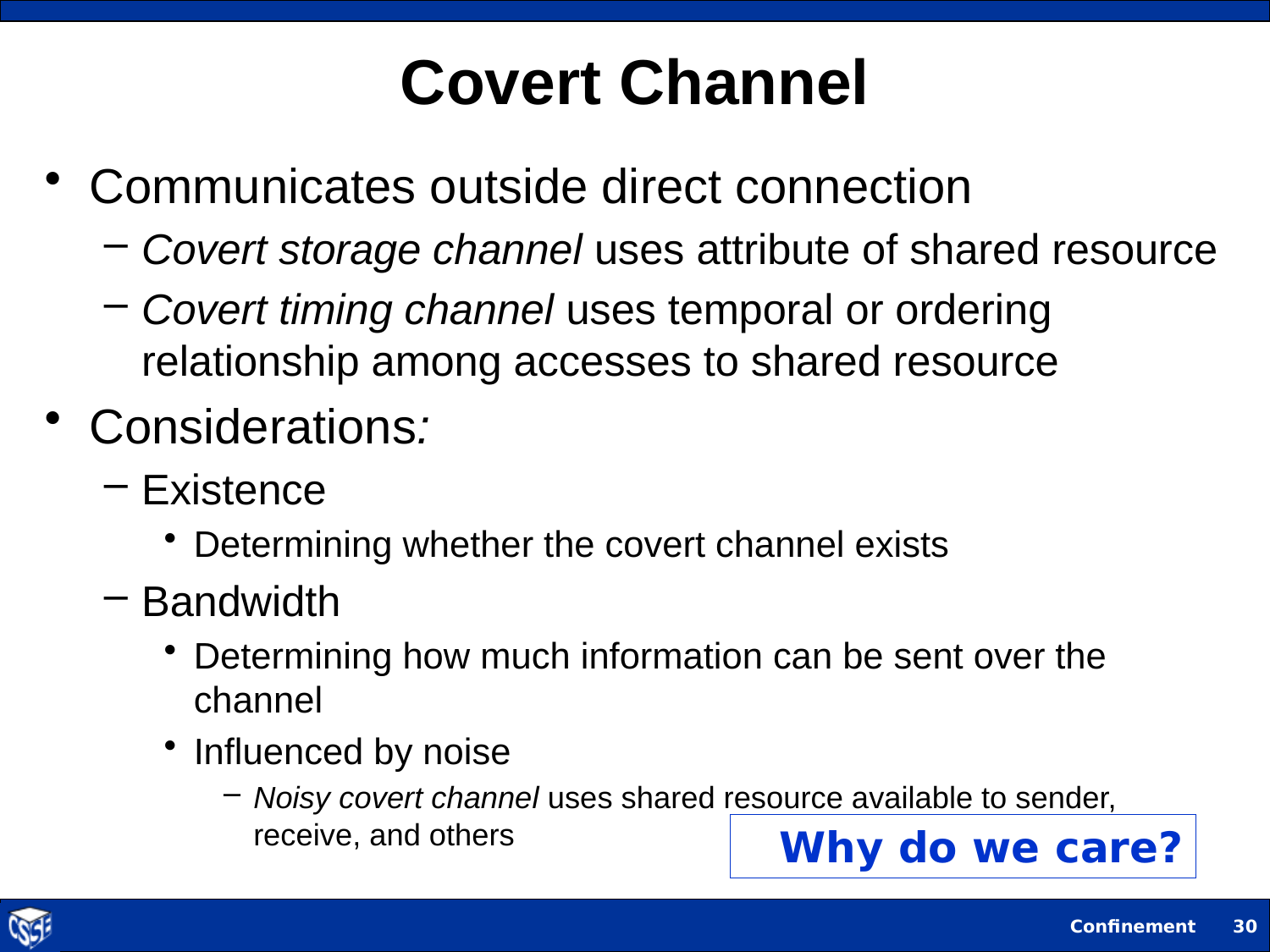

# Covert Channel
Communicates outside direct connection
Covert storage channel uses attribute of shared resource
Covert timing channel uses temporal or ordering relationship among accesses to shared resource
Considerations:
Existence
Determining whether the covert channel exists
Bandwidth
Determining how much information can be sent over the channel
Influenced by noise
Noisy covert channel uses shared resource available to sender, receive, and others
Why do we care?